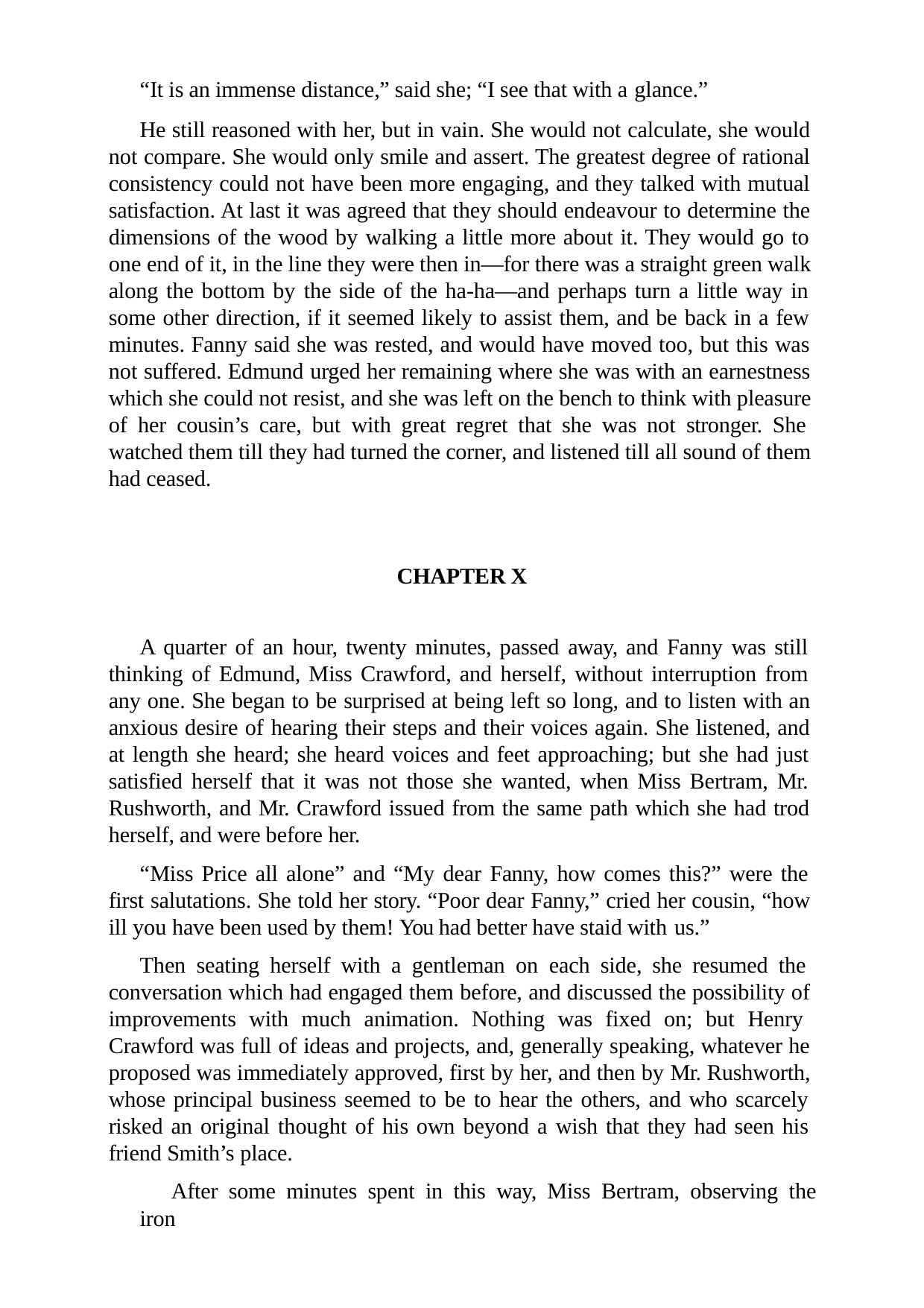

“It is an immense distance,” said she; “I see that with a glance.”
He still reasoned with her, but in vain. She would not calculate, she would  not compare. She would only smile and assert. The greatest degree of rational  consistency could not have been more engaging, and they talked with mutual  satisfaction. At last it was agreed that they should endeavour to determine the  dimensions of the wood by walking a little more about it. They would go to  one end of it, in the line they were then in—for there was a straight green walk  along the bottom by the side of the ha-ha—and perhaps turn a little way in  some other direction, if it seemed likely to assist them, and be back in a few  minutes. Fanny said she was rested, and would have moved too, but this was  not suffered. Edmund urged her remaining where she was with an earnestness  which she could not resist, and she was left on the bench to think with pleasure  of her cousin’s care, but with great regret that she was not stronger. She  watched them till they had turned the corner, and listened till all sound of them  had ceased.
CHAPTER X

A quarter of an hour, twenty minutes, passed away, and Fanny was still  thinking of Edmund, Miss Crawford, and herself, without interruption from  any one. She began to be surprised at being left so long, and to listen with an  anxious desire of hearing their steps and their voices again. She listened, and  at length she heard; she heard voices and feet approaching; but she had just  satisfied herself that it was not those she wanted, when Miss Bertram, Mr.  Rushworth, and Mr. Crawford issued from the same path which she had trod  herself, and were before her.
“Miss Price all alone” and “My dear Fanny, how comes this?” were the  first salutations. She told her story. “Poor dear Fanny,” cried her cousin, “how  ill you have been used by them! You had better have staid with us.”
Then seating herself with a gentleman on each side, she resumed the  conversation which had engaged them before, and discussed the possibility of  improvements with much animation. Nothing was fixed on; but Henry  Crawford was full of ideas and projects, and, generally speaking, whatever he  proposed was immediately approved, first by her, and then by Mr. Rushworth,  whose principal business seemed to be to hear the others, and who scarcely  risked an original thought of his own beyond a wish that they had seen his  friend Smith’s place.
After some minutes spent in this way, Miss Bertram, observing the iron